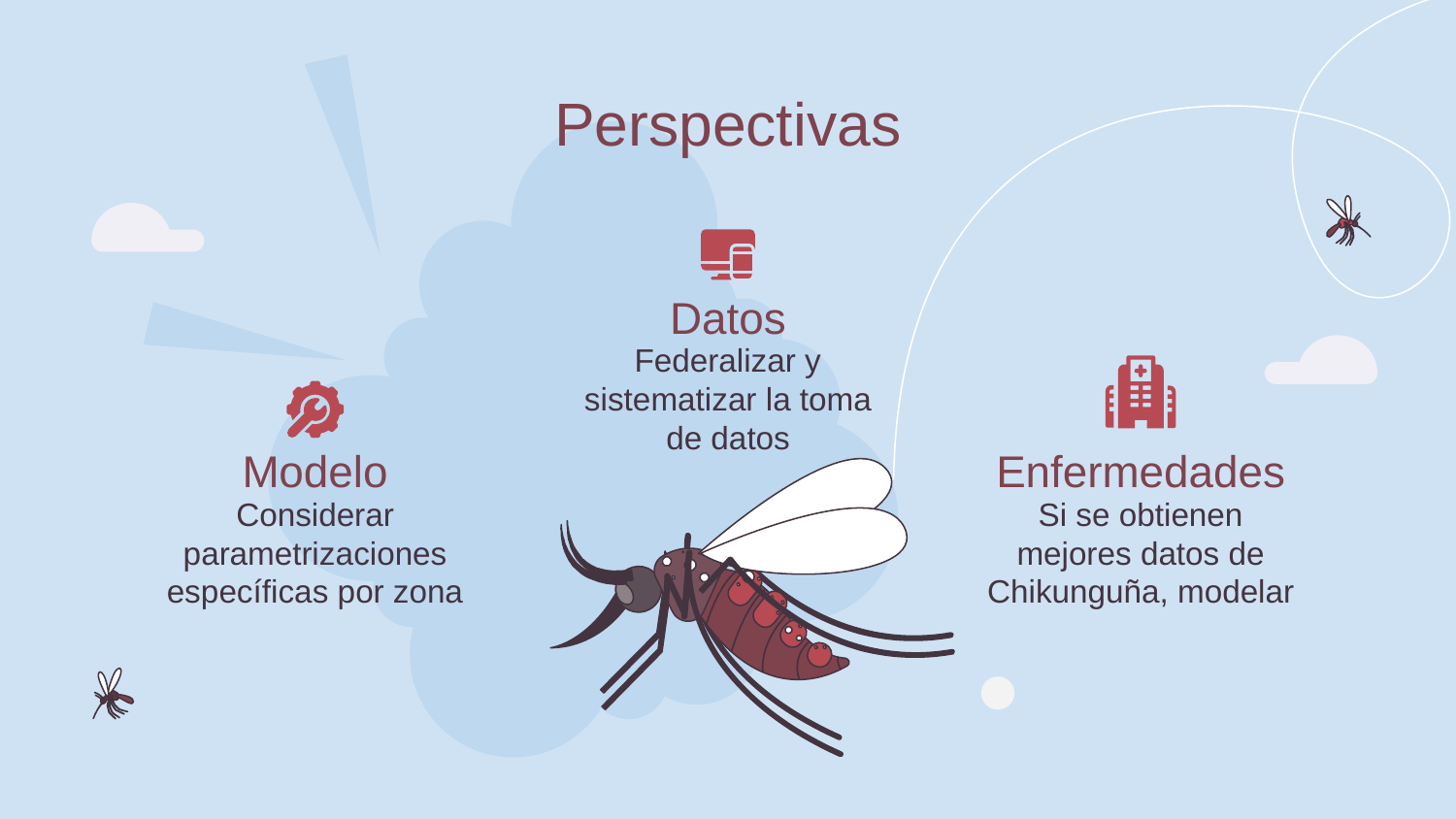

# Perspectivas

Datos
Federalizar y sistematizar la toma de datos

Modelo
Enfermedades

Considerar parametrizaciones específicas por zona
Si se obtienen mejores datos de Chikunguña, modelar